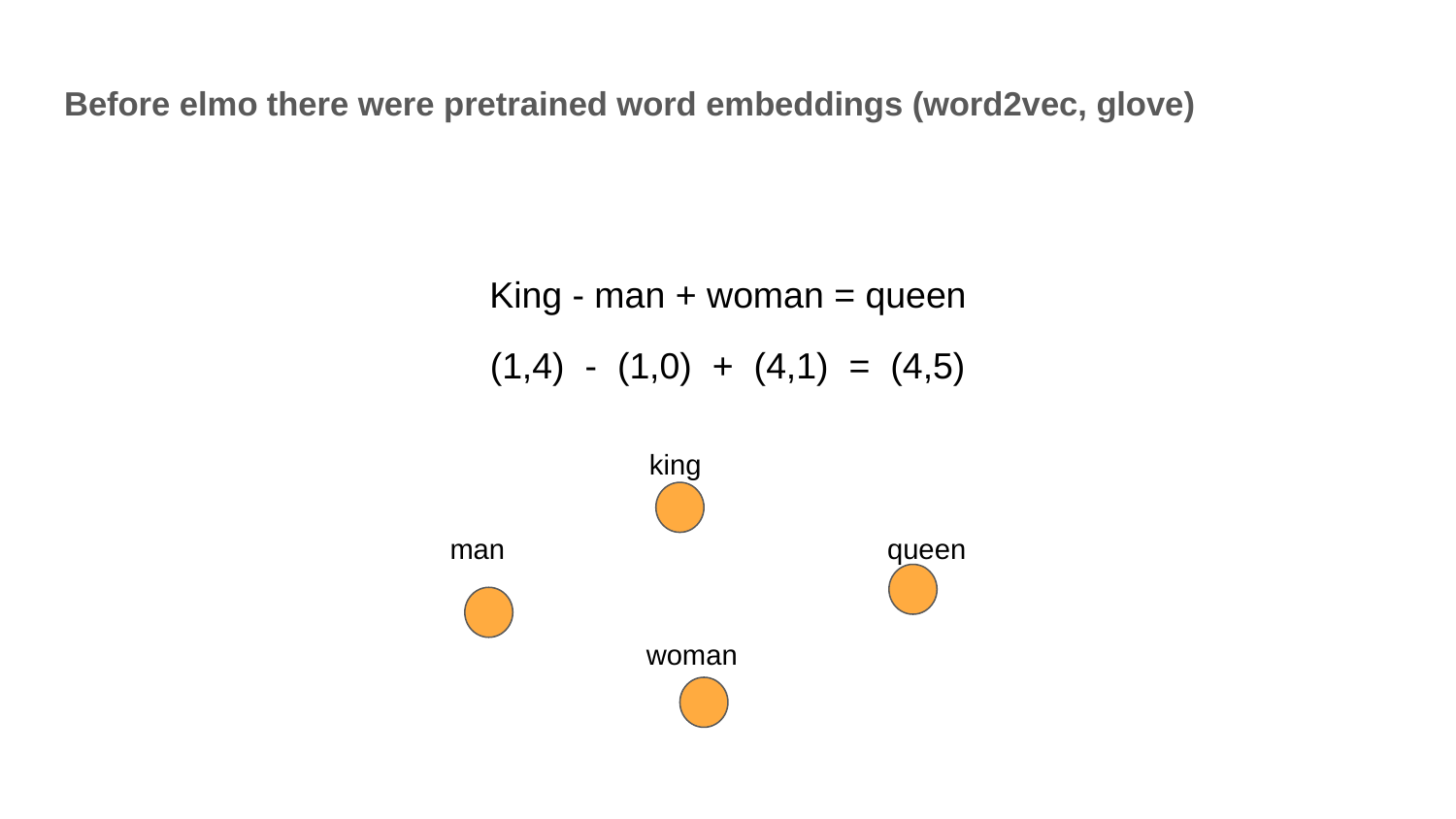

# Before elmo there were pretrained word embeddings (word2vec, glove)

 King - man + woman = queen
(1,4)  -  (1,0)  +  (4,1)  =  (4,5)

king

   man
queen

woman